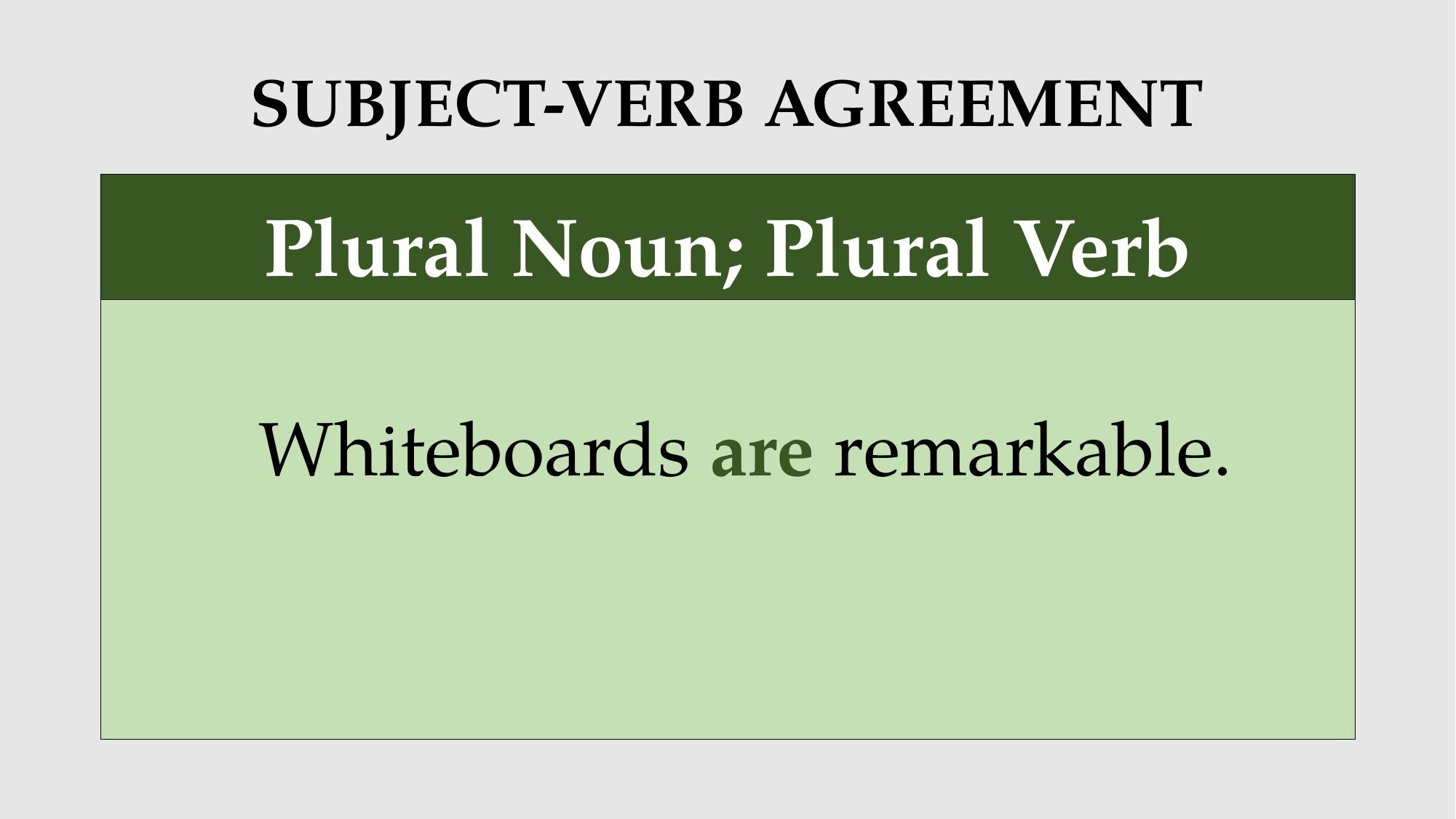

# SUBJECT-VERB AGREEMENT
Plural Noun; Plural Verb

Whiteboards are remarkable.